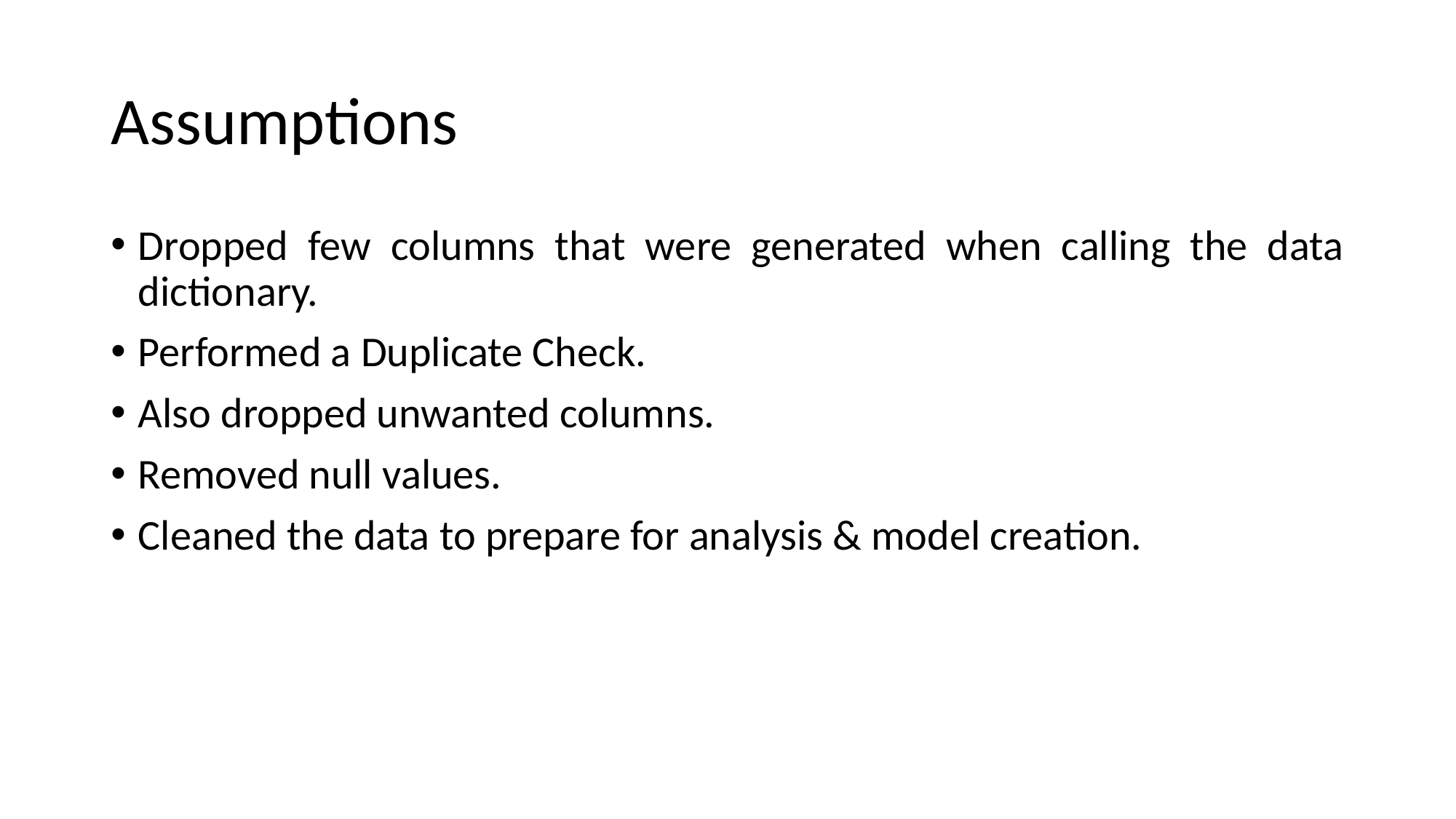

# Assumptions
Dropped few columns that were generated when calling the data dictionary.
Performed a Duplicate Check.
Also dropped unwanted columns.
Removed null values.
Cleaned the data to prepare for analysis & model creation.